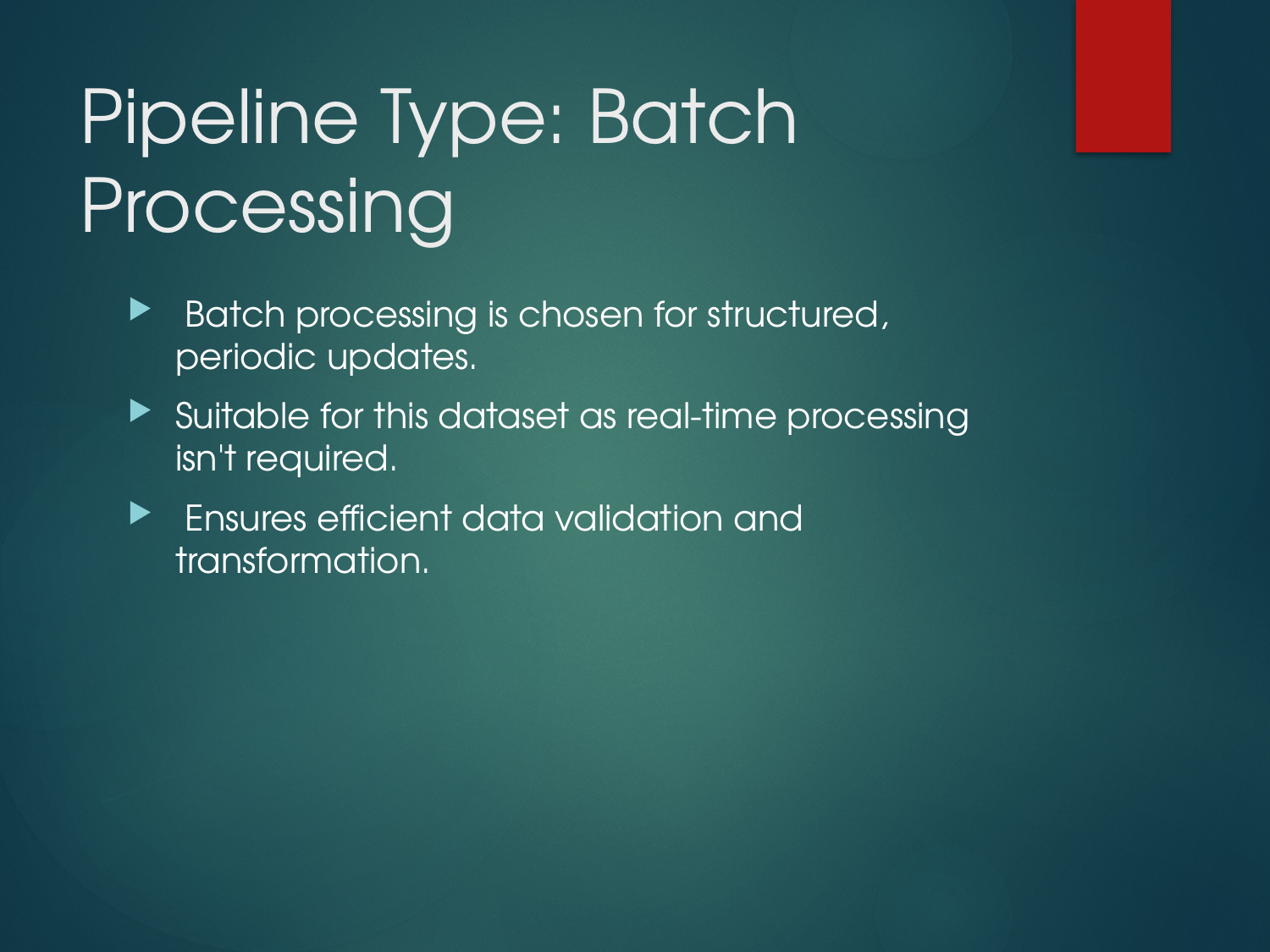

# Pipeline Type: Batch Processing
 Batch processing is chosen for structured, periodic updates.
Suitable for this dataset as real-time processing isn't required.
 Ensures efficient data validation and transformation.